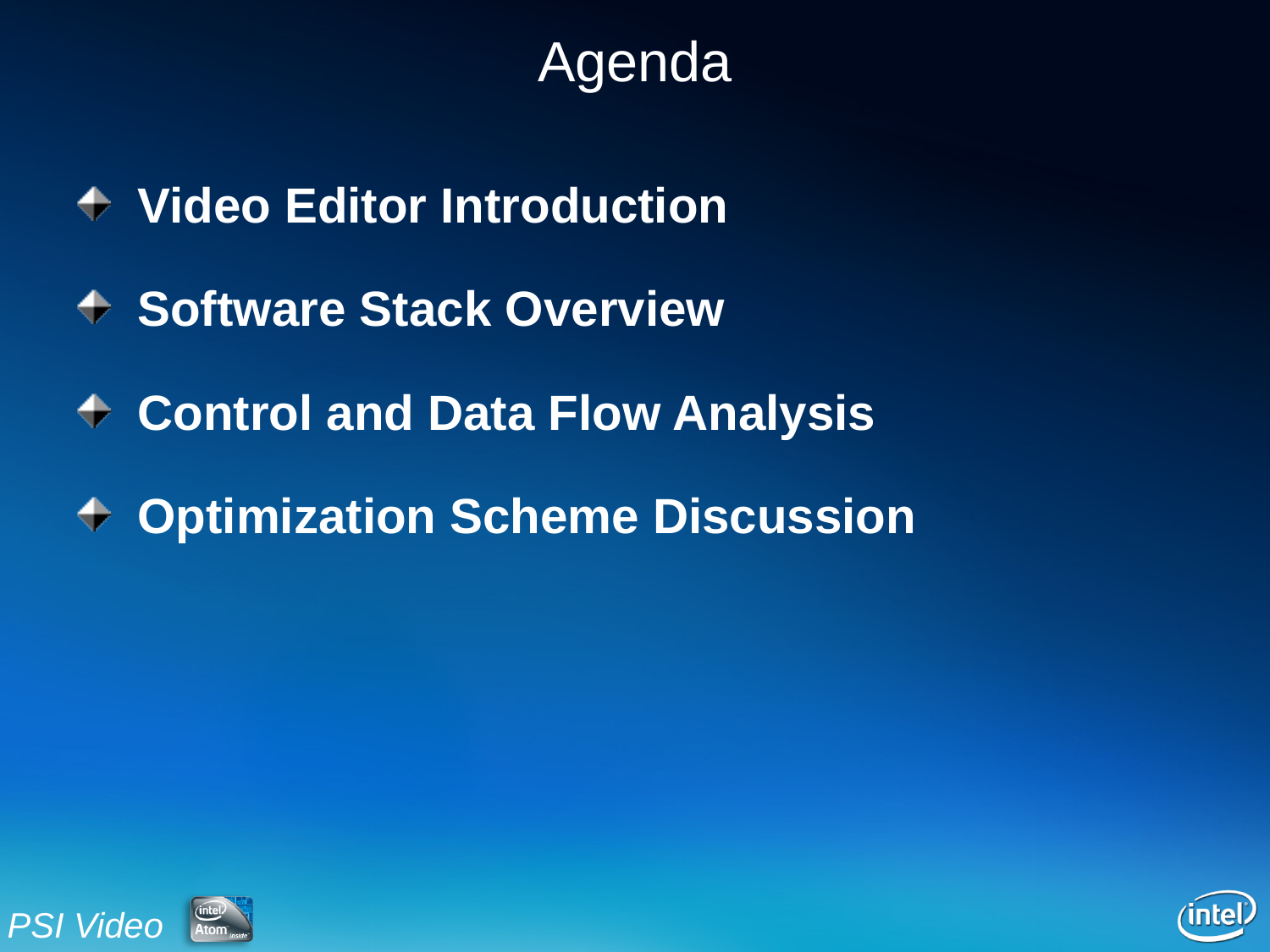

# Agenda
 Video Editor Introduction
 Software Stack Overview
 Control and Data Flow Analysis
 Optimization Scheme Discussion